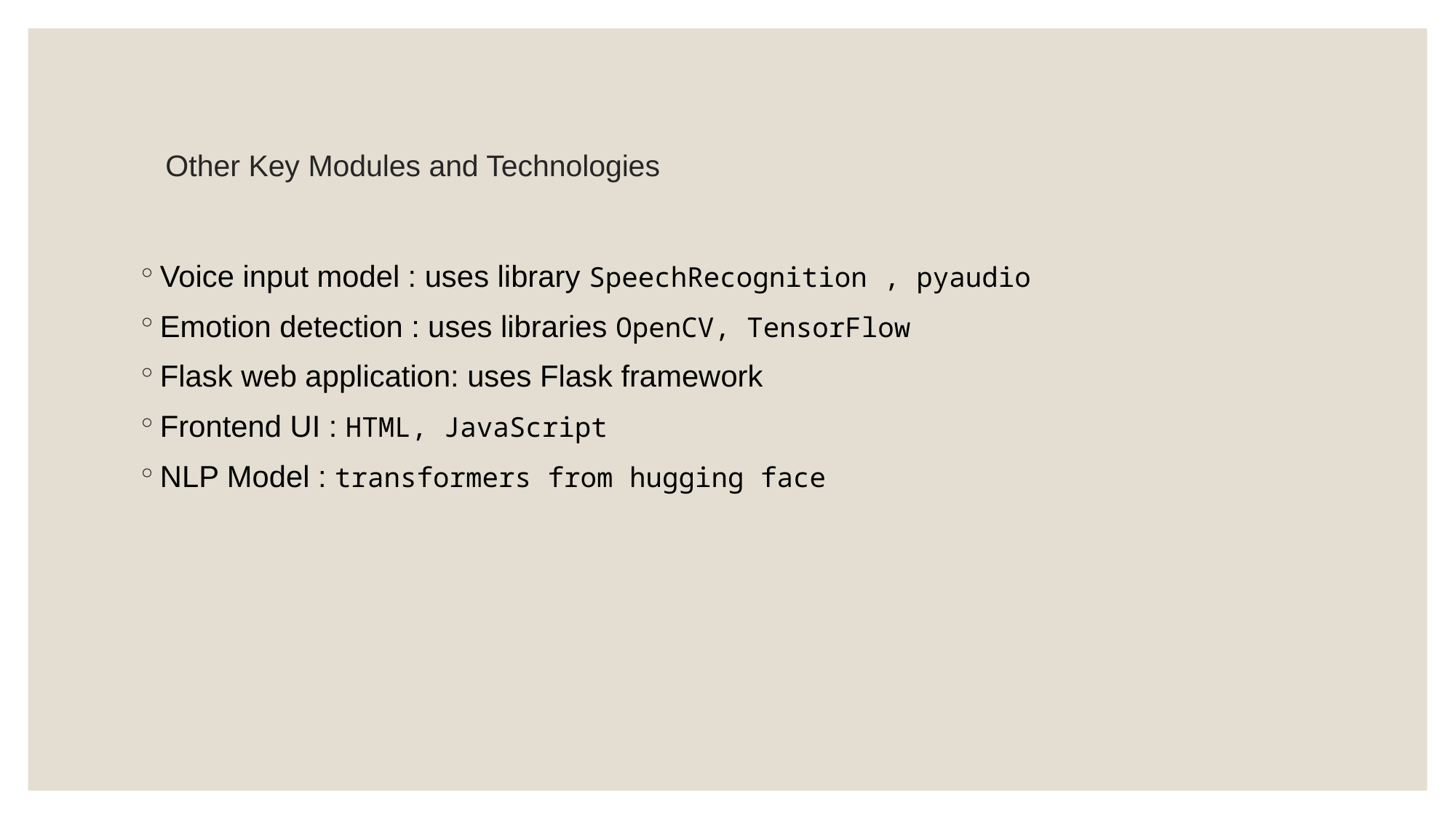

# Other Key Modules and Technologies
Voice input model : uses library SpeechRecognition , pyaudio
Emotion detection : uses libraries OpenCV, TensorFlow
Flask web application: uses Flask framework
Frontend UI : HTML, JavaScript
NLP Model : transformers from hugging face